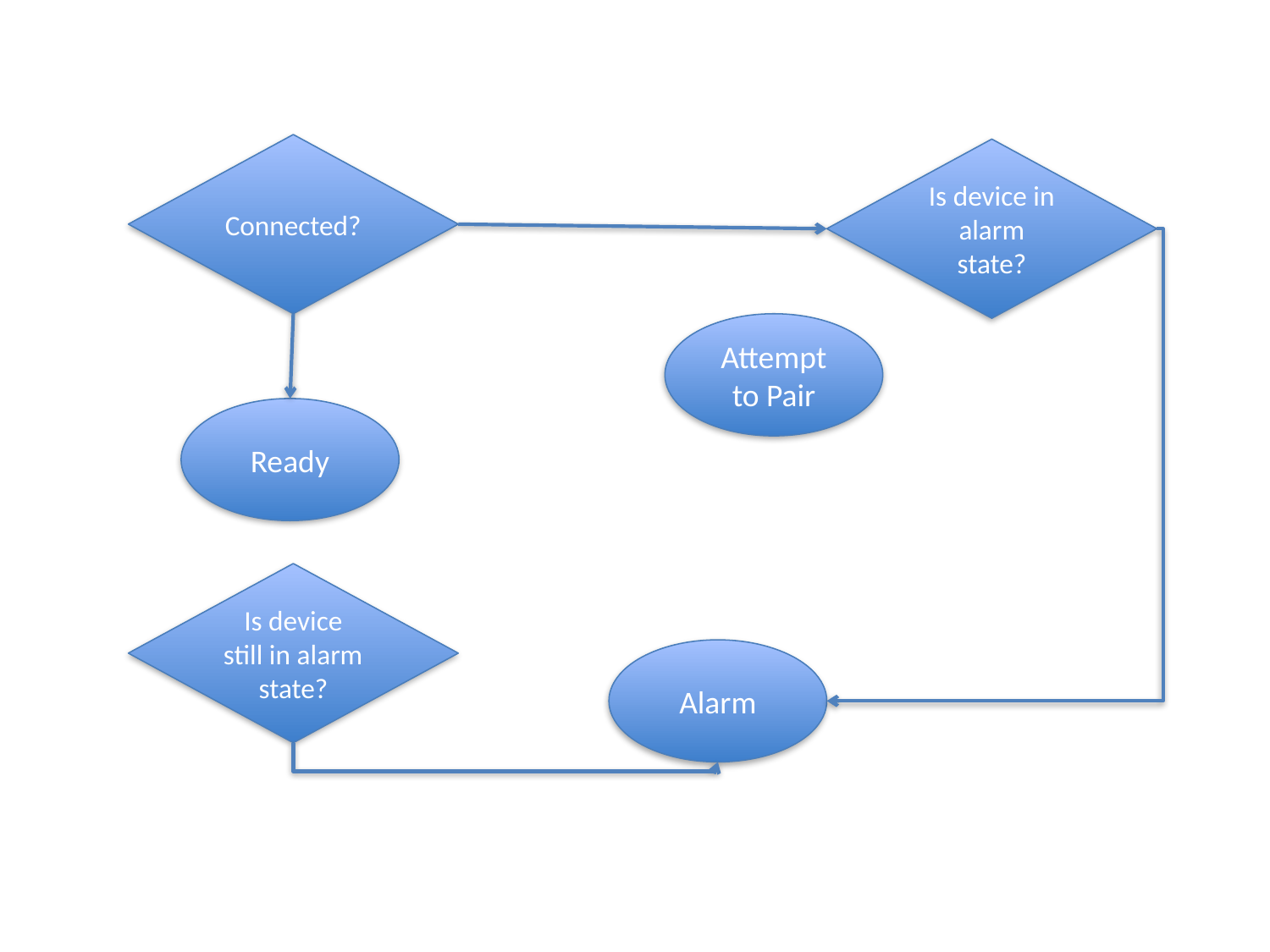

Connected?
Is device in alarm state?
Attempt to Pair
Ready
Is device still in alarm state?
Alarm